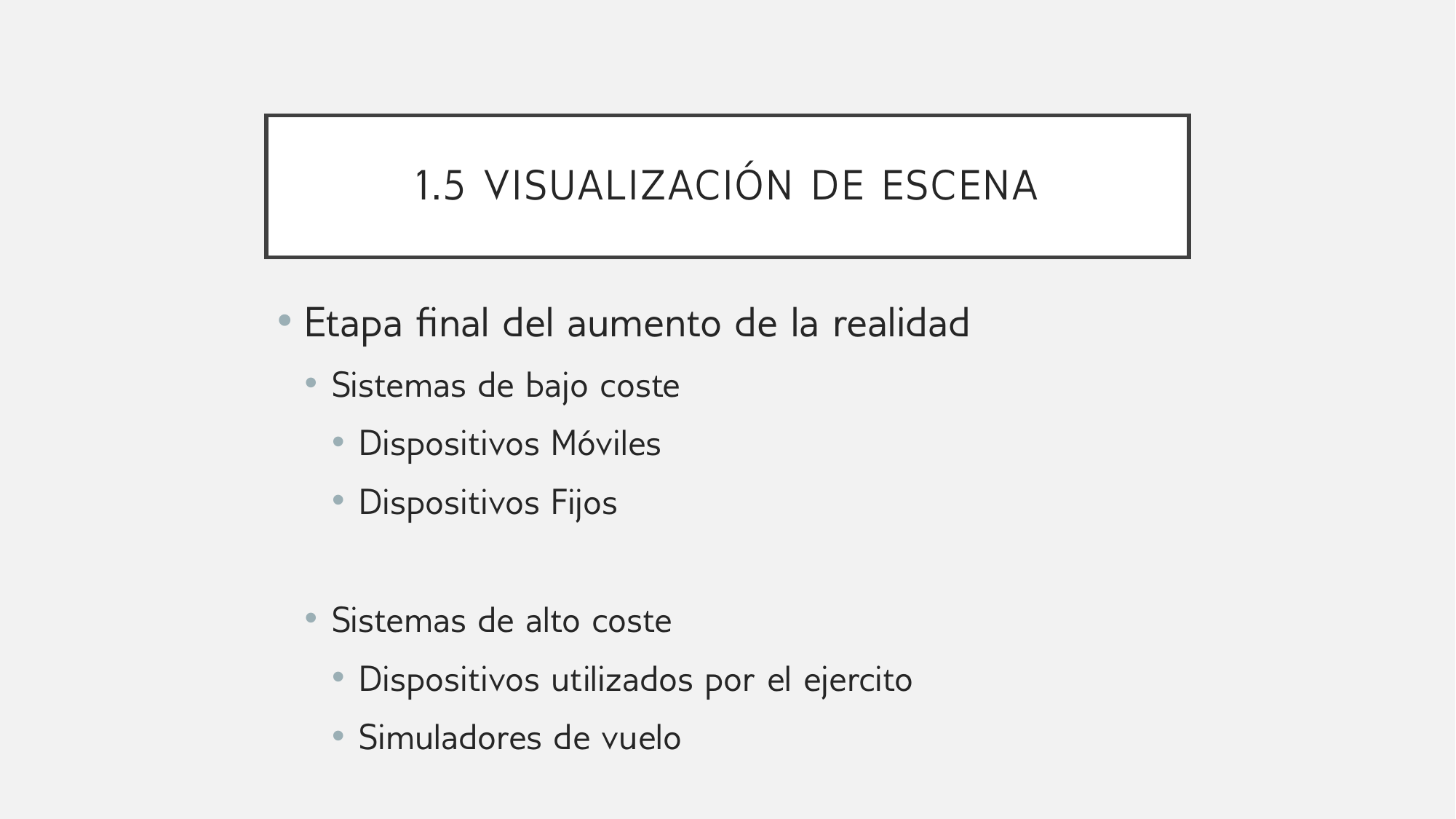

# 1.5 Visualización de escena
Etapa final del aumento de la realidad
Sistemas de bajo coste
Dispositivos Móviles
Dispositivos Fijos

Sistemas de alto coste
Dispositivos utilizados por el ejercito
Simuladores de vuelo